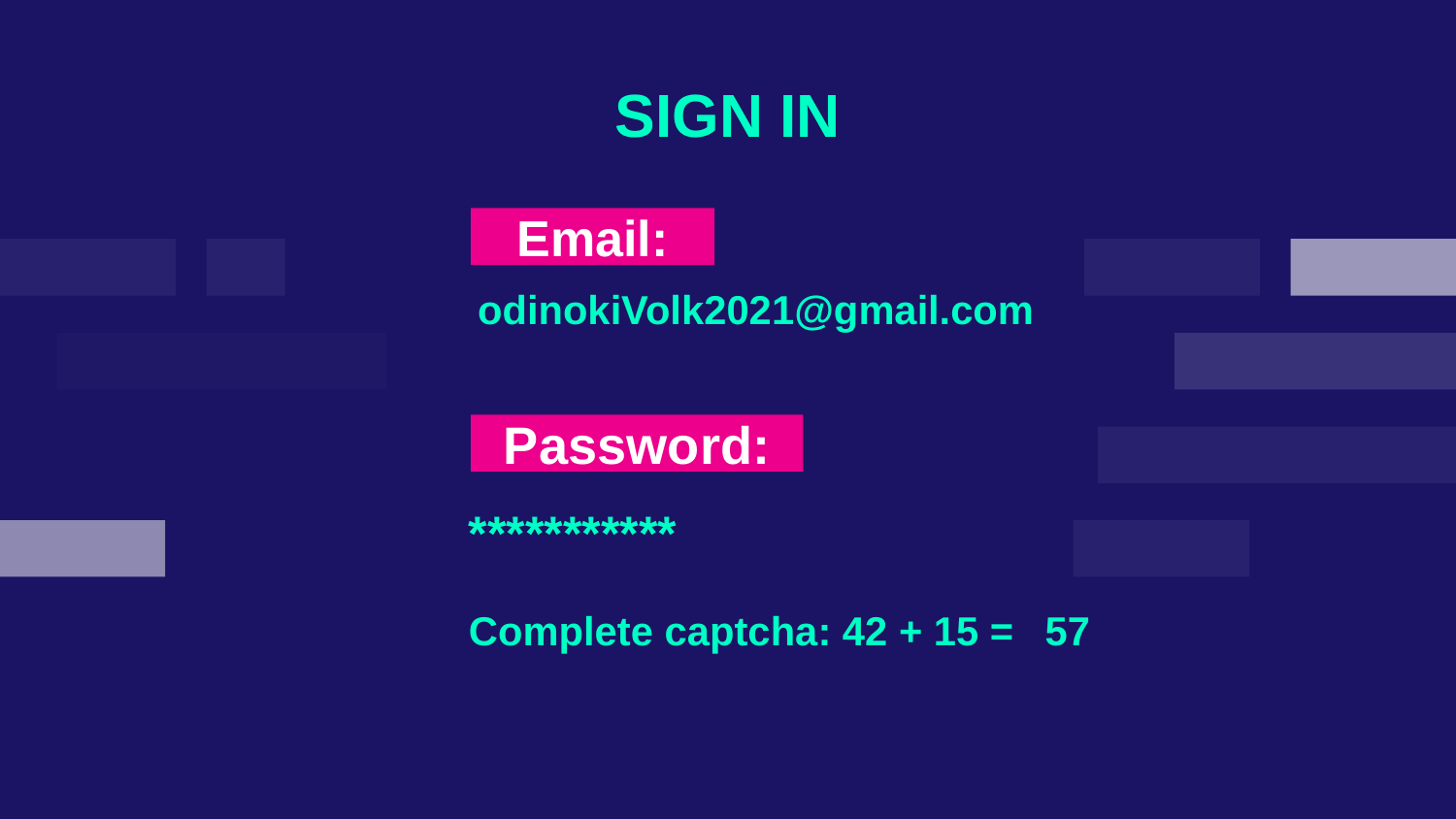

SIGN IN
Email:
odinokiVolk2021@gmail.com
Password:
***********
Complete captcha: 42 + 15 =
57